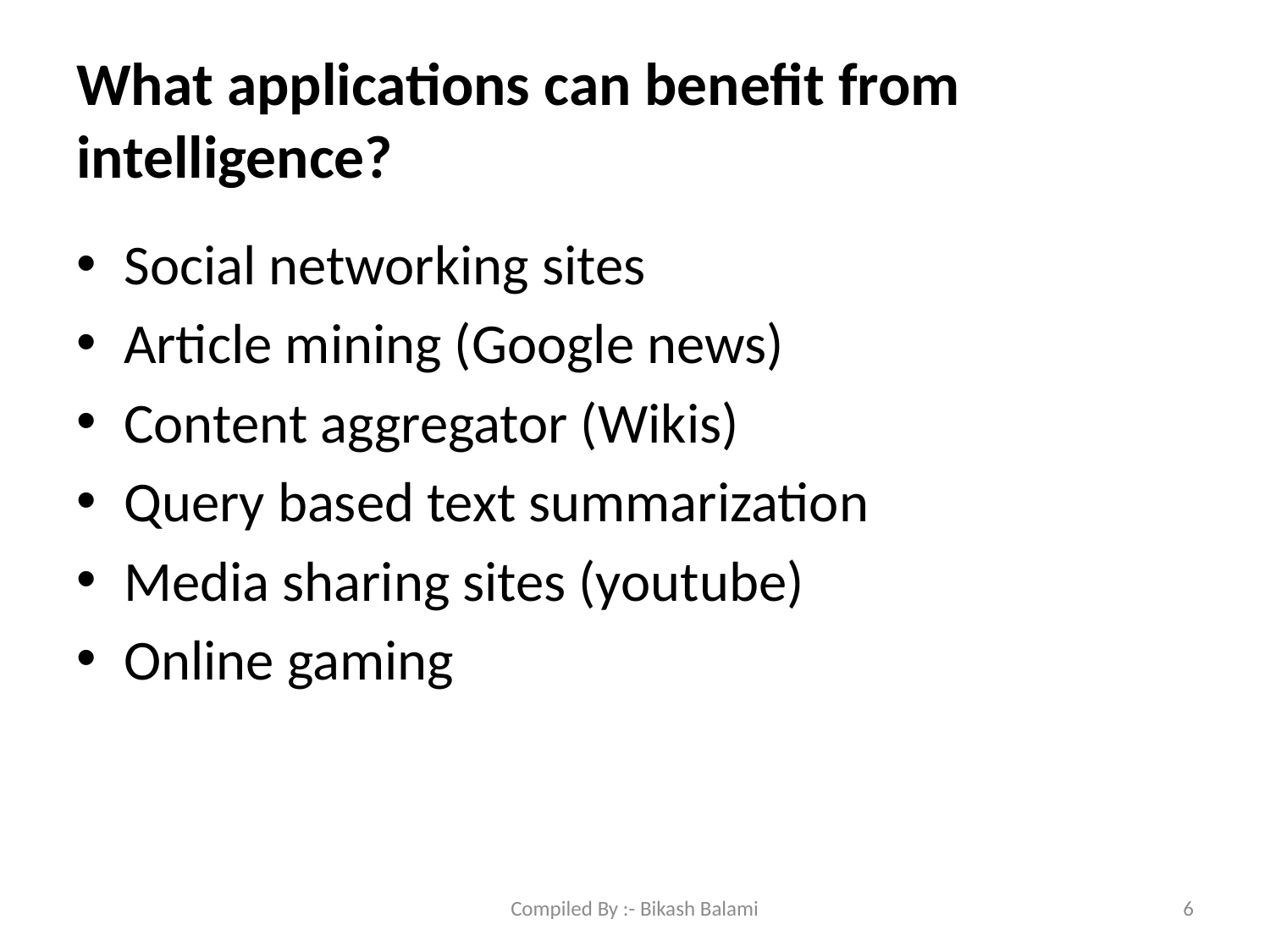

# What applications can benefit from intelligence?
Social networking sites
Article mining (Google news)
Content aggregator (Wikis)
Query based text summarization
Media sharing sites (youtube)
Online gaming

Compiled By :- Bikash Balami
6